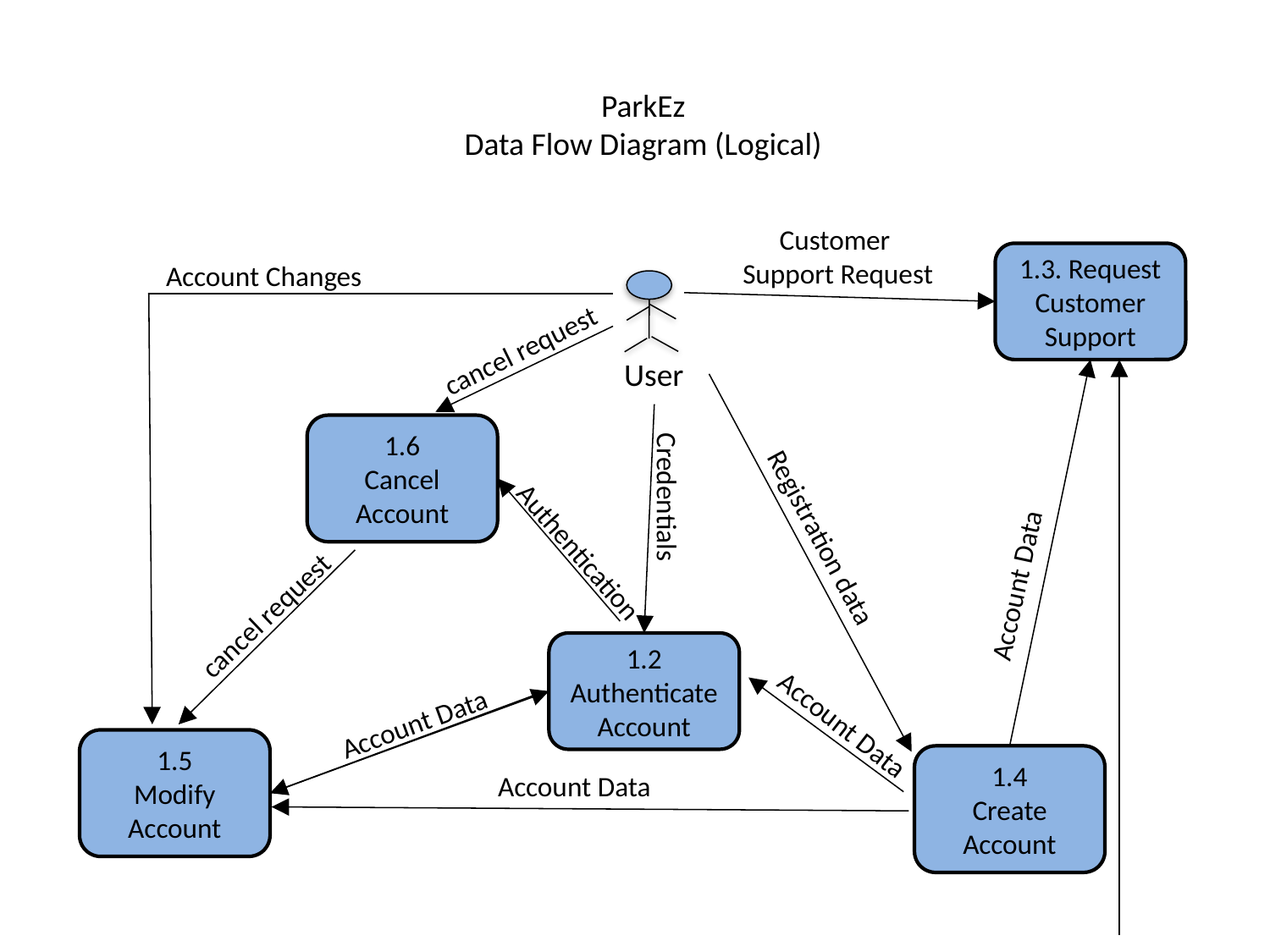

ParkEz
Data Flow Diagram (Logical)
Customer
Support Request
1.3. Request Customer Support
Account Changes

User
cancel request
1.6
Cancel Account
Credentials
Registration data
Authentication
Account Data
cancel request
1.2
Authenticate Account
Account Data
Account Data
1.5
Modify Account
1.4
Create Account
Account Data